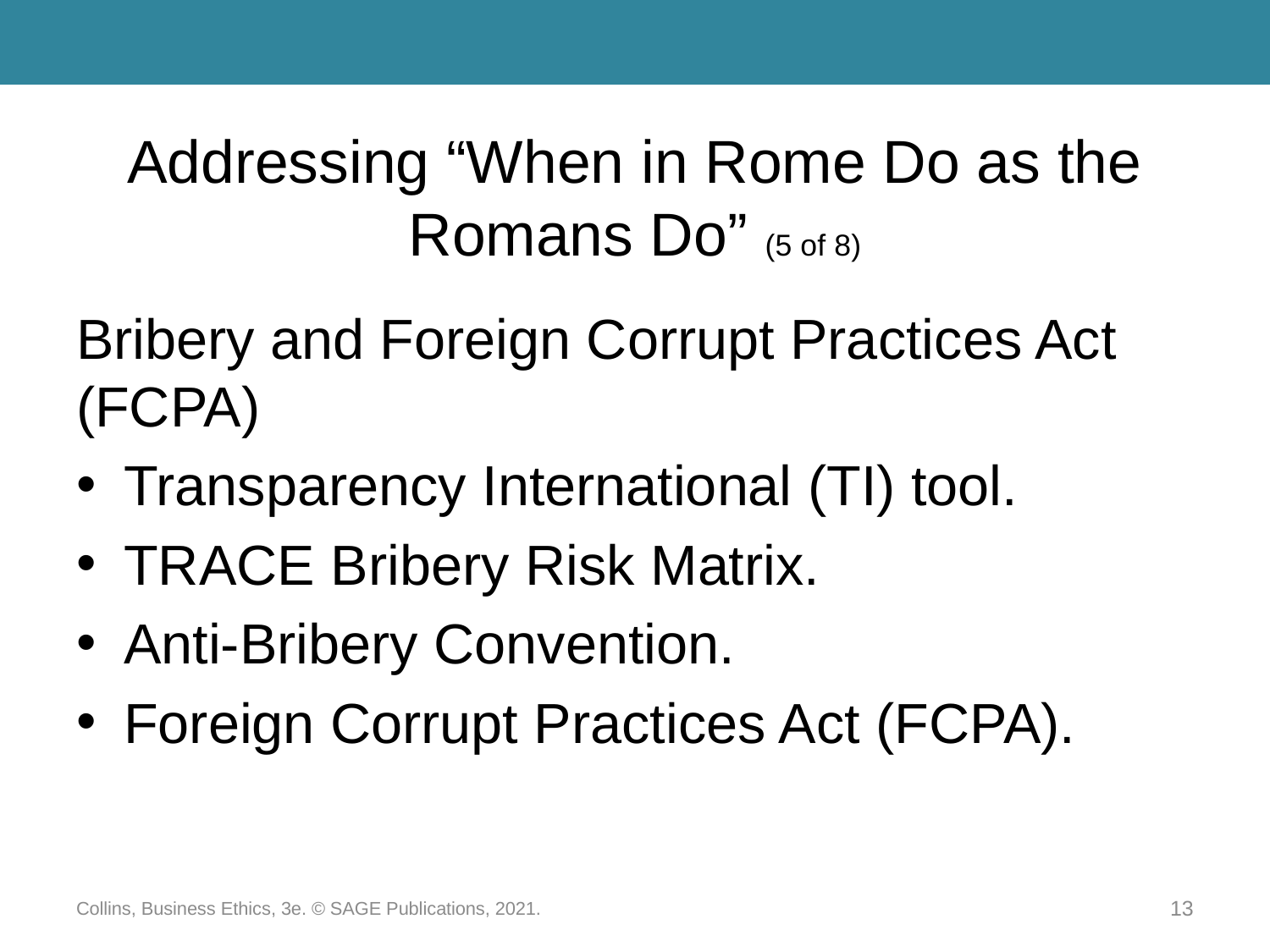

# Addressing “When in Rome Do as the Romans Do” (5 of 8)
Bribery and Foreign Corrupt Practices Act (FCPA)
Transparency International (TI) tool.
TRACE Bribery Risk Matrix.
Anti-Bribery Convention.
Foreign Corrupt Practices Act (FCPA).
Collins, Business Ethics, 3e. © SAGE Publications, 2021.
13